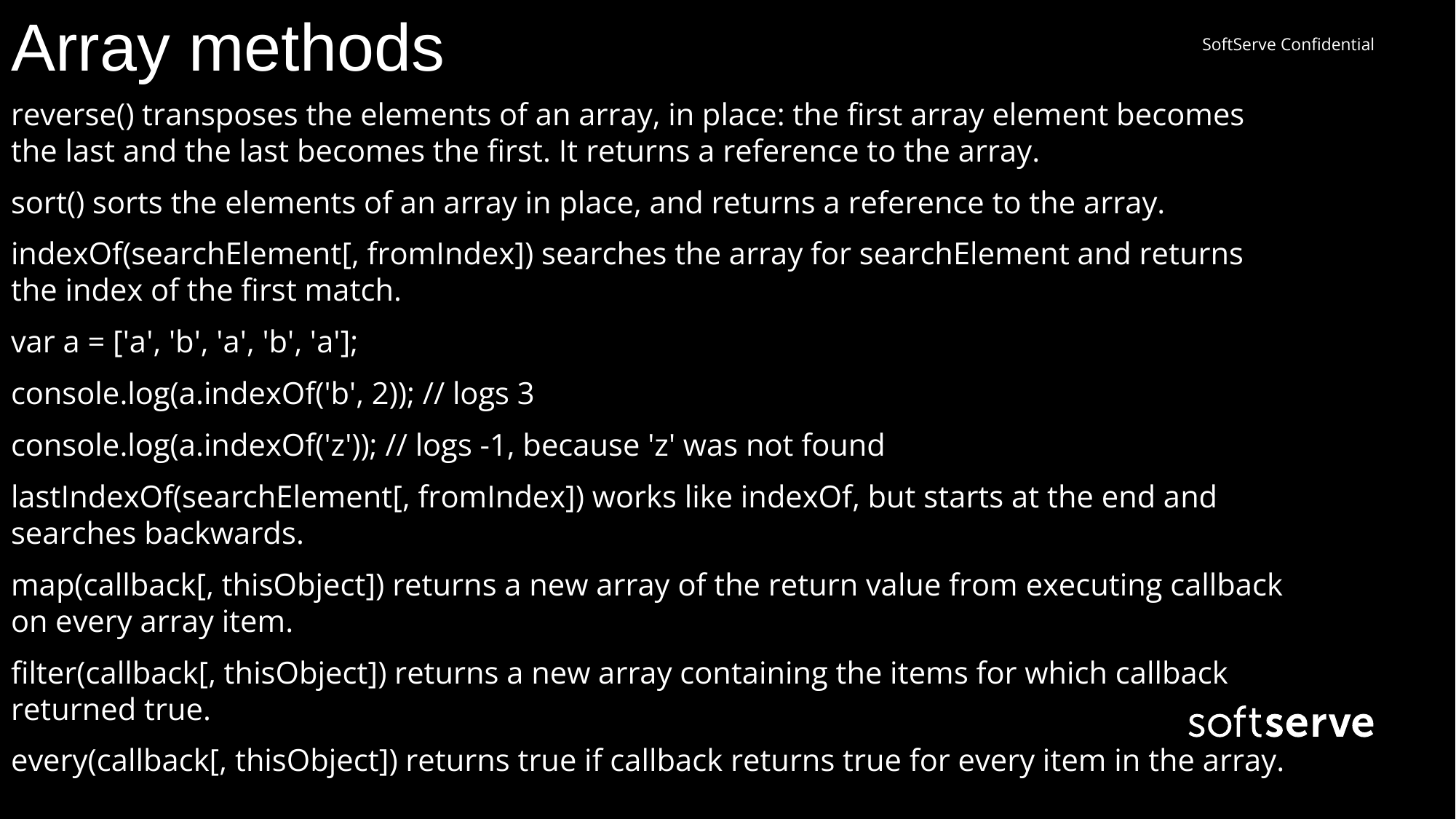

# Array methods
reverse() transposes the elements of an array, in place: the first array element becomes the last and the last becomes the first. It returns a reference to the array.
sort() sorts the elements of an array in place, and returns a reference to the array.
indexOf(searchElement[, fromIndex]) searches the array for searchElement and returns the index of the first match.
var a = ['a', 'b', 'a', 'b', 'a'];
console.log(a.indexOf('b', 2)); // logs 3
console.log(a.indexOf('z')); // logs -1, because 'z' was not found
lastIndexOf(searchElement[, fromIndex]) works like indexOf, but starts at the end and searches backwards.
map(callback[, thisObject]) returns a new array of the return value from executing callback on every array item.
filter(callback[, thisObject]) returns a new array containing the items for which callback returned true.
every(callback[, thisObject]) returns true if callback returns true for every item in the array.